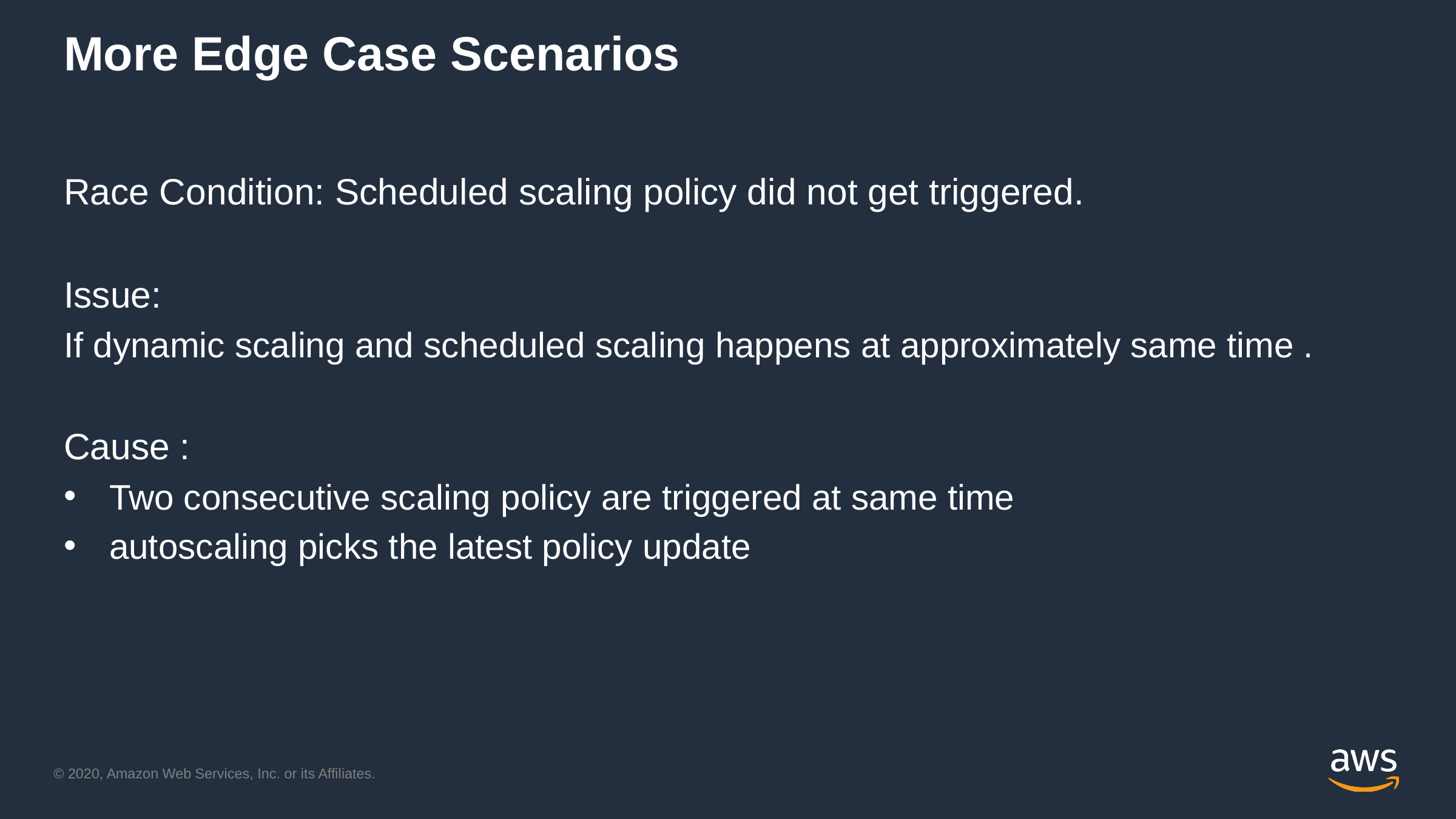

# More Edge Case Scenarios
Race Condition: Scheduled scaling policy did not get triggered.

Issue:
If dynamic scaling and scheduled scaling happens at approximately same time .

Cause :
Two consecutive scaling policy are triggered at same time
autoscaling picks the latest policy update